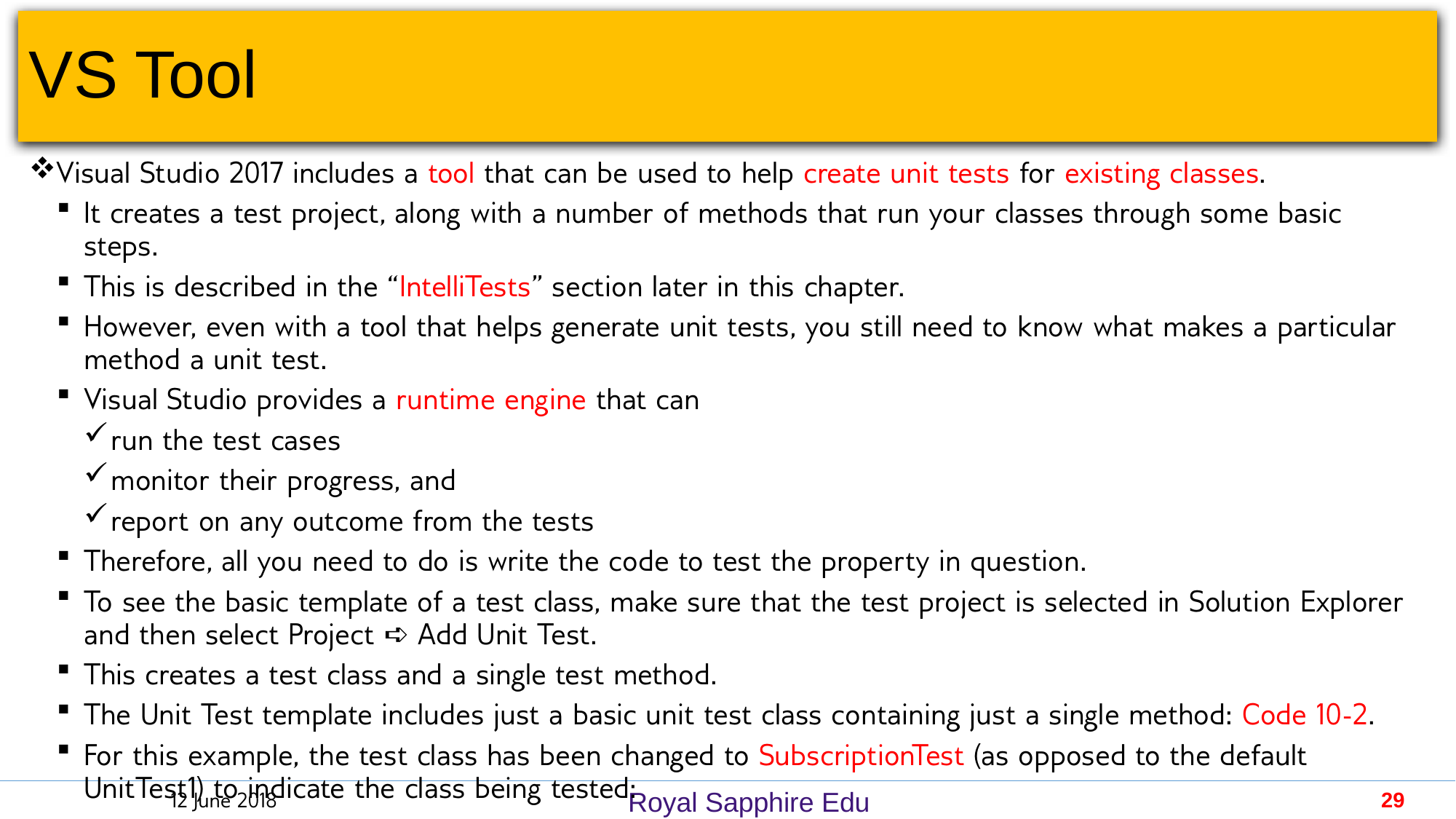

# VS Tool
Visual Studio 2017 includes a tool that can be used to help create unit tests for existing classes.
It creates a test project, along with a number of methods that run your classes through some basic steps.
This is described in the “IntelliTests” section later in this chapter.
However, even with a tool that helps generate unit tests, you still need to know what makes a particular method a unit test.
Visual Studio provides a runtime engine that can
run the test cases
monitor their progress, and
report on any outcome from the tests
Therefore, all you need to do is write the code to test the property in question.
To see the basic template of a test class, make sure that the test project is selected in Solution Explorer and then select Project ➪ Add Unit Test.
This creates a test class and a single test method.
The Unit Test template includes just a basic unit test class containing just a single method: Code 10-2.
For this example, the test class has been changed to SubscriptionTest (as opposed to the default UnitTest1) to indicate the class being tested:
12 June 2018
29